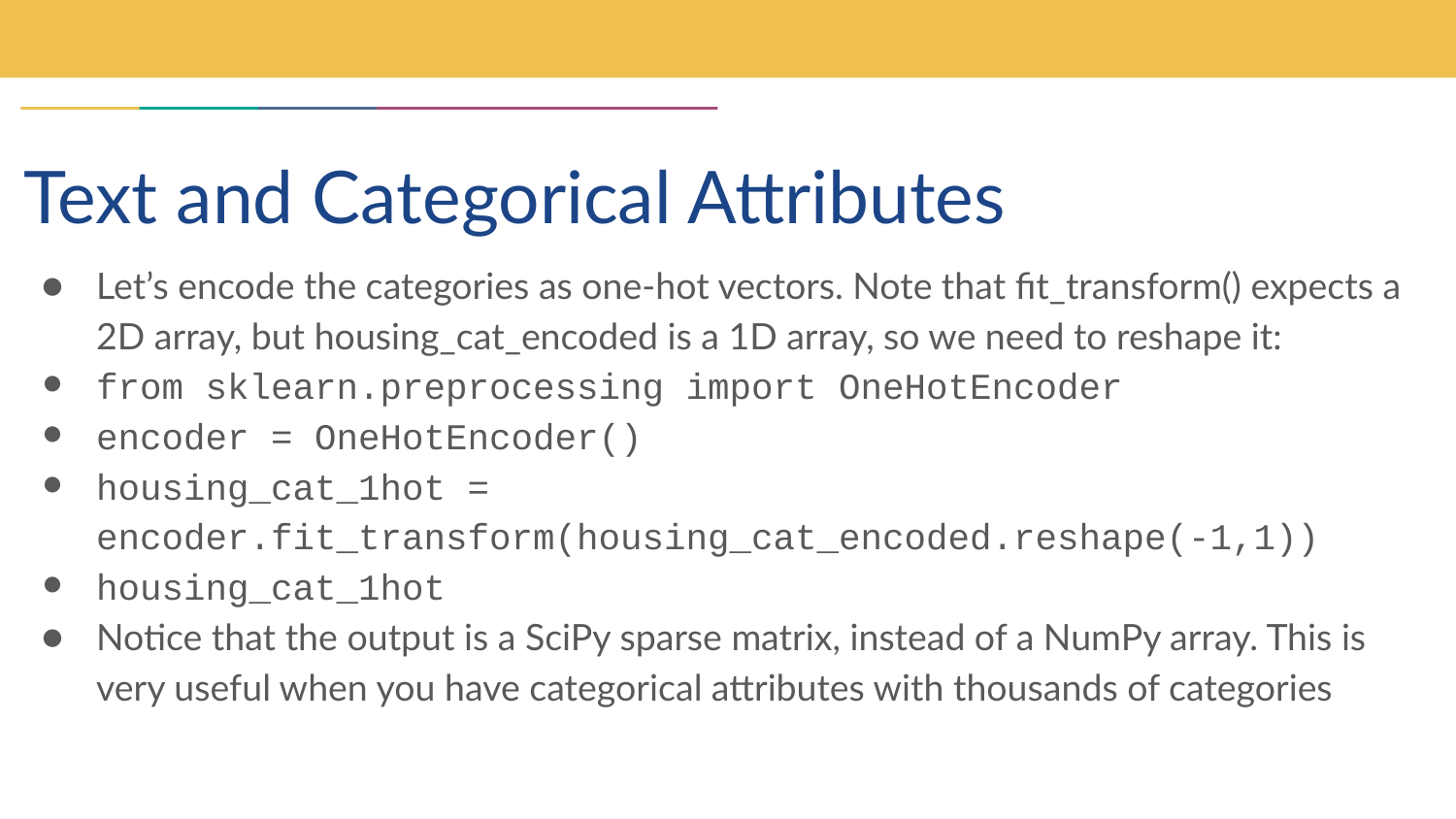

# Text and Categorical Attributes
Let’s encode the categories as one-hot vectors. Note that fit_transform() expects a 2D array, but housing_cat_encoded is a 1D array, so we need to reshape it:
from sklearn.preprocessing import OneHotEncoder
encoder = OneHotEncoder()
housing_cat_1hot = encoder.fit_transform(housing_cat_encoded.reshape(-1,1))
housing_cat_1hot
Notice that the output is a SciPy sparse matrix, instead of a NumPy array. This is very useful when you have categorical attributes with thousands of categories